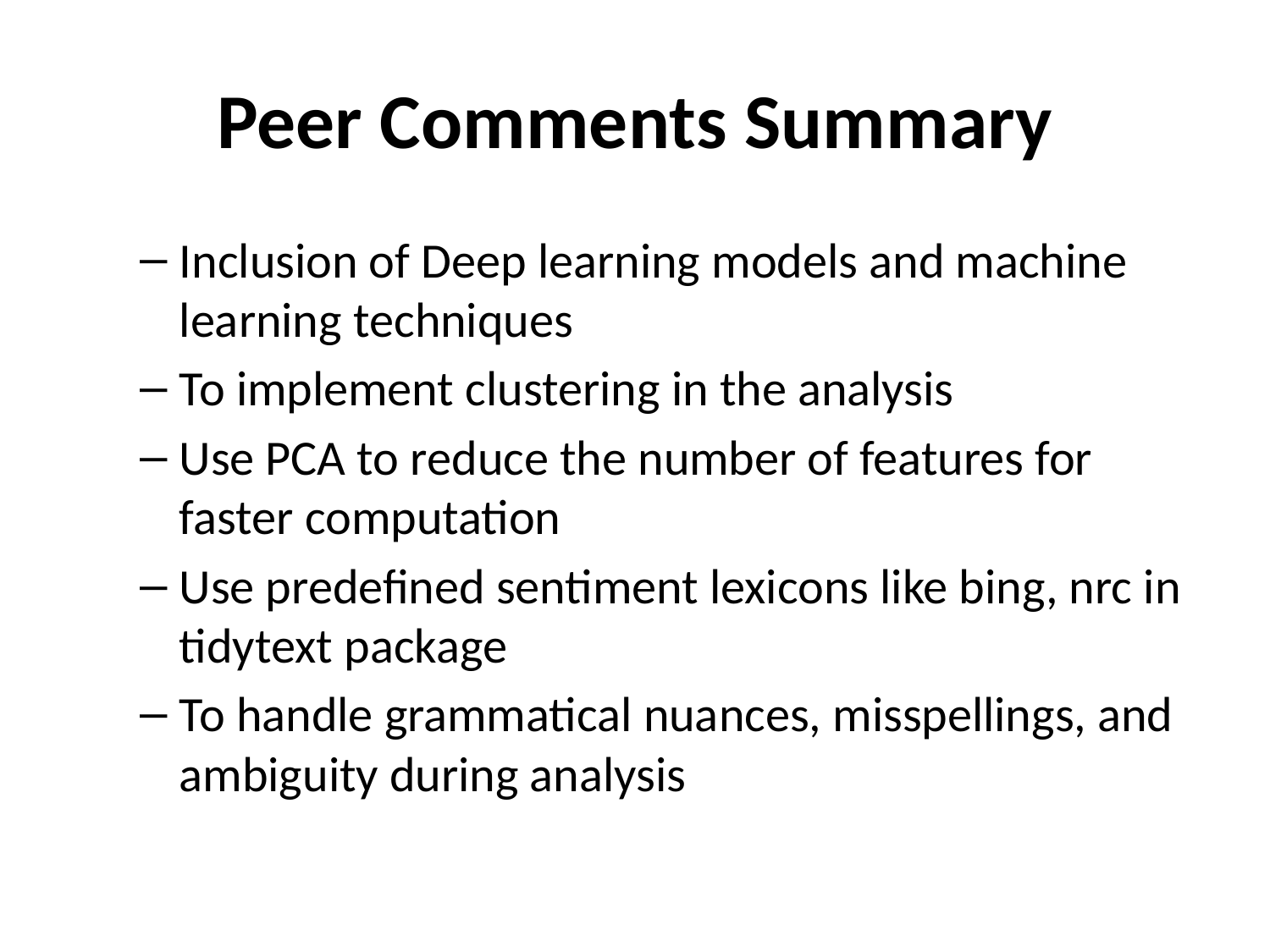

# Peer Comments Summary
Inclusion of Deep learning models and machine learning techniques
To implement clustering in the analysis
Use PCA to reduce the number of features for faster computation
Use predefined sentiment lexicons like bing, nrc in tidytext package
To handle grammatical nuances, misspellings, and ambiguity during analysis